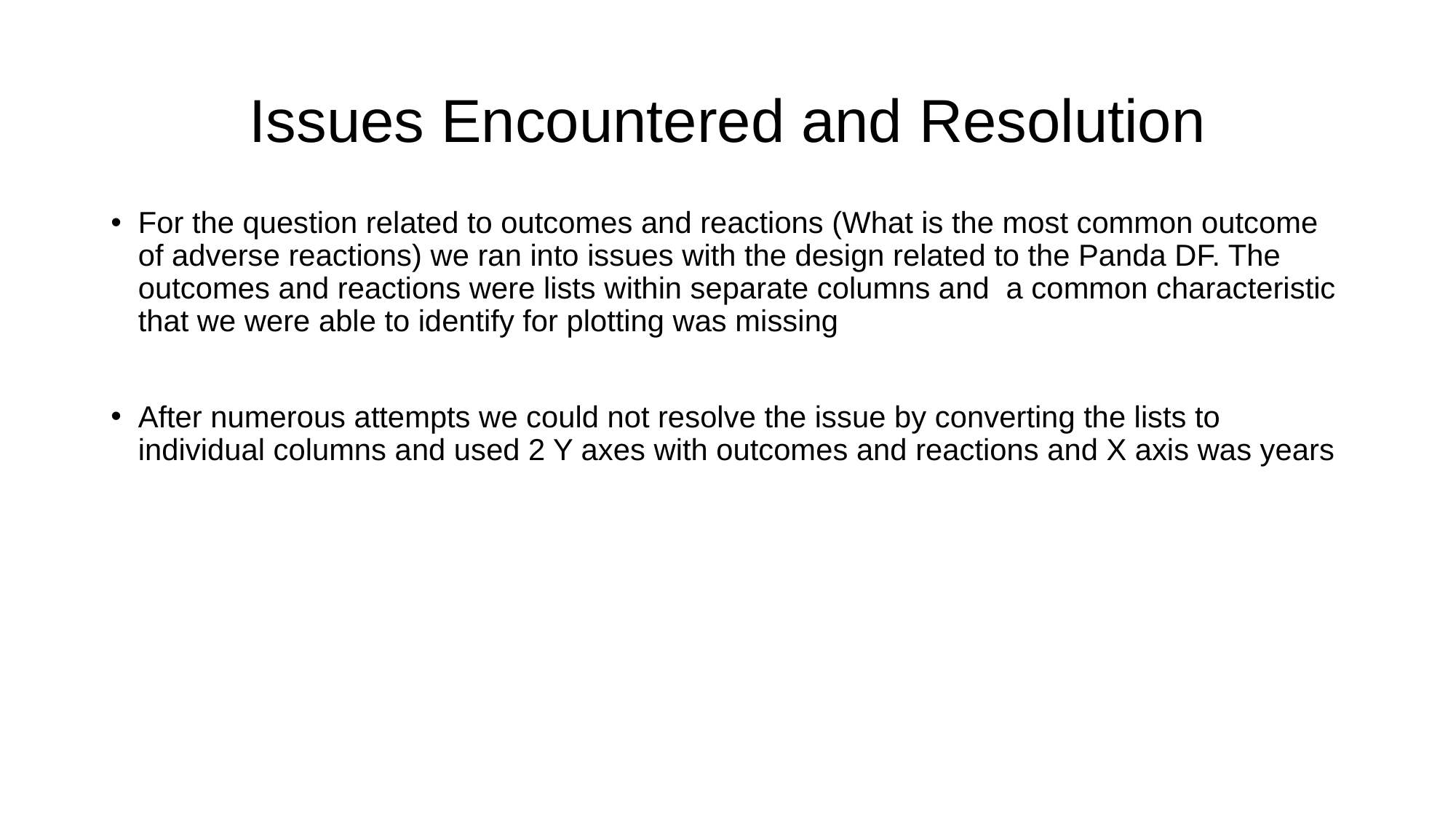

# Issues Encountered and Resolution
For the question related to outcomes and reactions (What is the most common outcome of adverse reactions) we ran into issues with the design related to the Panda DF. The outcomes and reactions were lists within separate columns and  a common characteristic that we were able to identify for plotting was missing

After numerous attempts we could not resolve the issue by converting the lists to individual columns and used 2 Y axes with outcomes and reactions and X axis was years